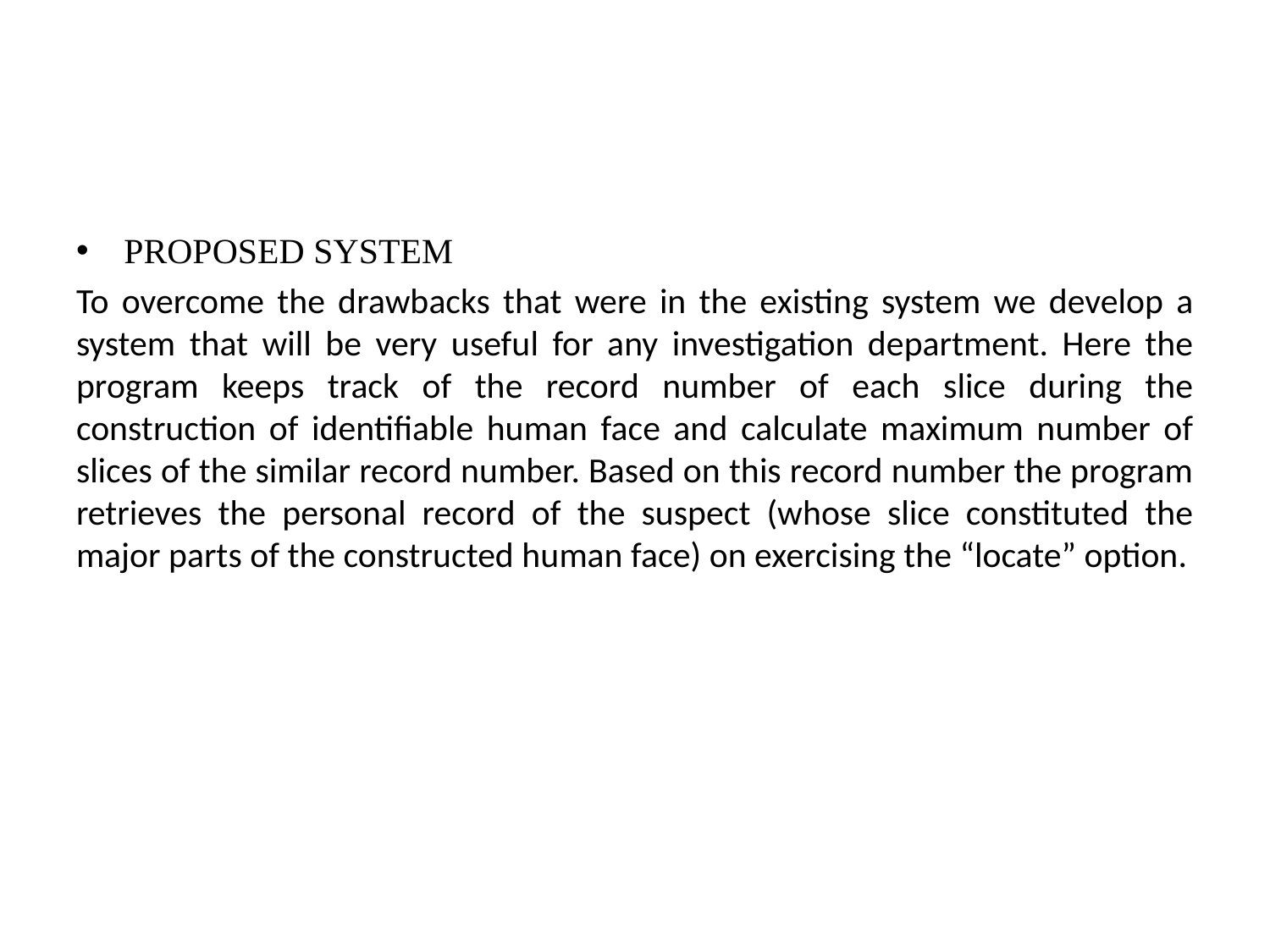

#
PROPOSED SYSTEM
To overcome the drawbacks that were in the existing system we develop a system that will be very useful for any investigation department. Here the program keeps track of the record number of each slice during the construction of identifiable human face and calculate maximum number of slices of the similar record number. Based on this record number the program retrieves the personal record of the suspect (whose slice constituted the major parts of the constructed human face) on exercising the “locate” option.